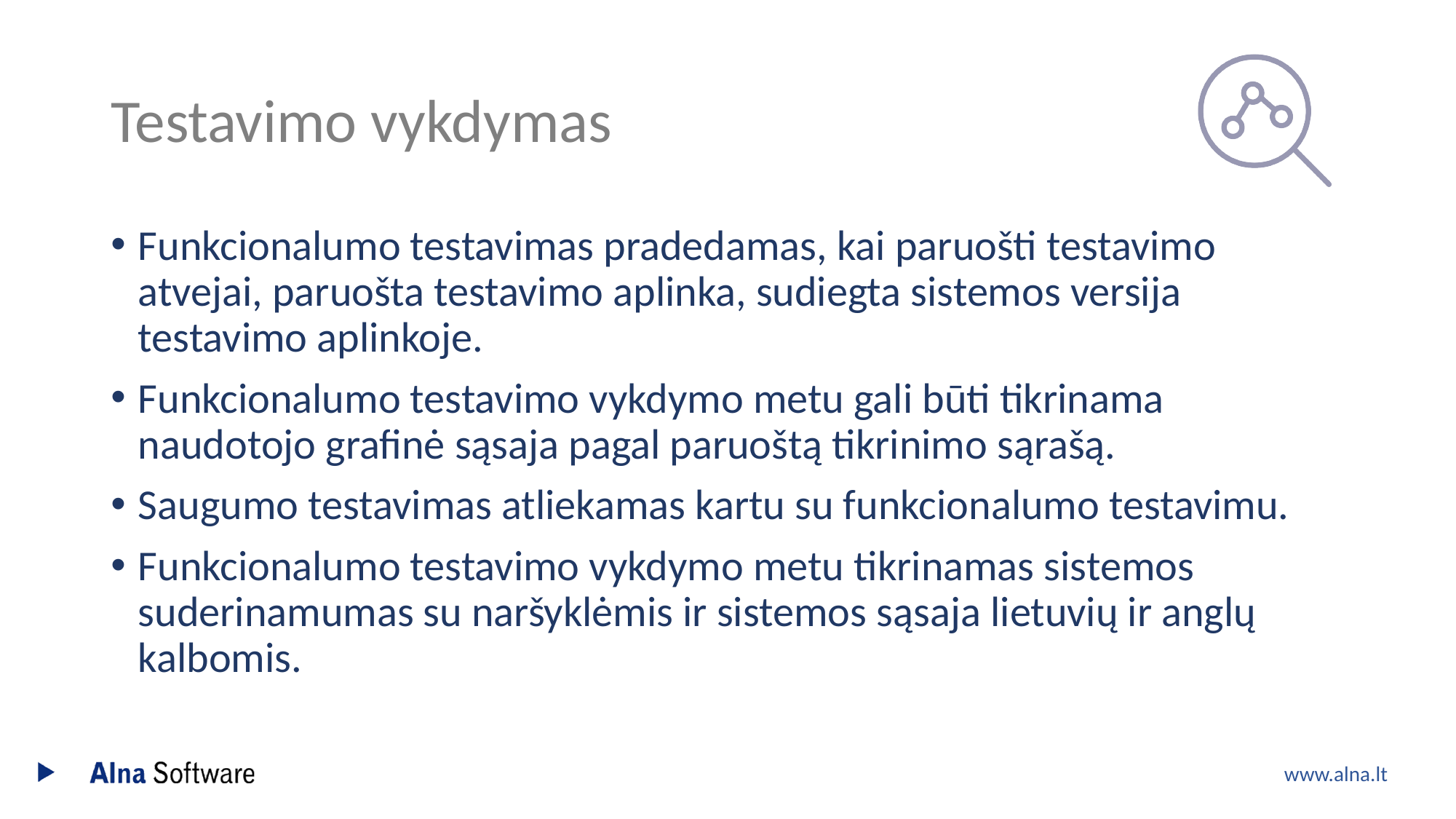

# Testavimo vykdymas
Funkcionalumo testavimas pradedamas, kai paruošti testavimo atvejai, paruošta testavimo aplinka, sudiegta sistemos versija testavimo aplinkoje.
Funkcionalumo testavimo vykdymo metu gali būti tikrinama naudotojo grafinė sąsaja pagal paruoštą tikrinimo sąrašą.
Saugumo testavimas atliekamas kartu su funkcionalumo testavimu.
Funkcionalumo testavimo vykdymo metu tikrinamas sistemos suderinamumas su naršyklėmis ir sistemos sąsaja lietuvių ir anglų kalbomis.